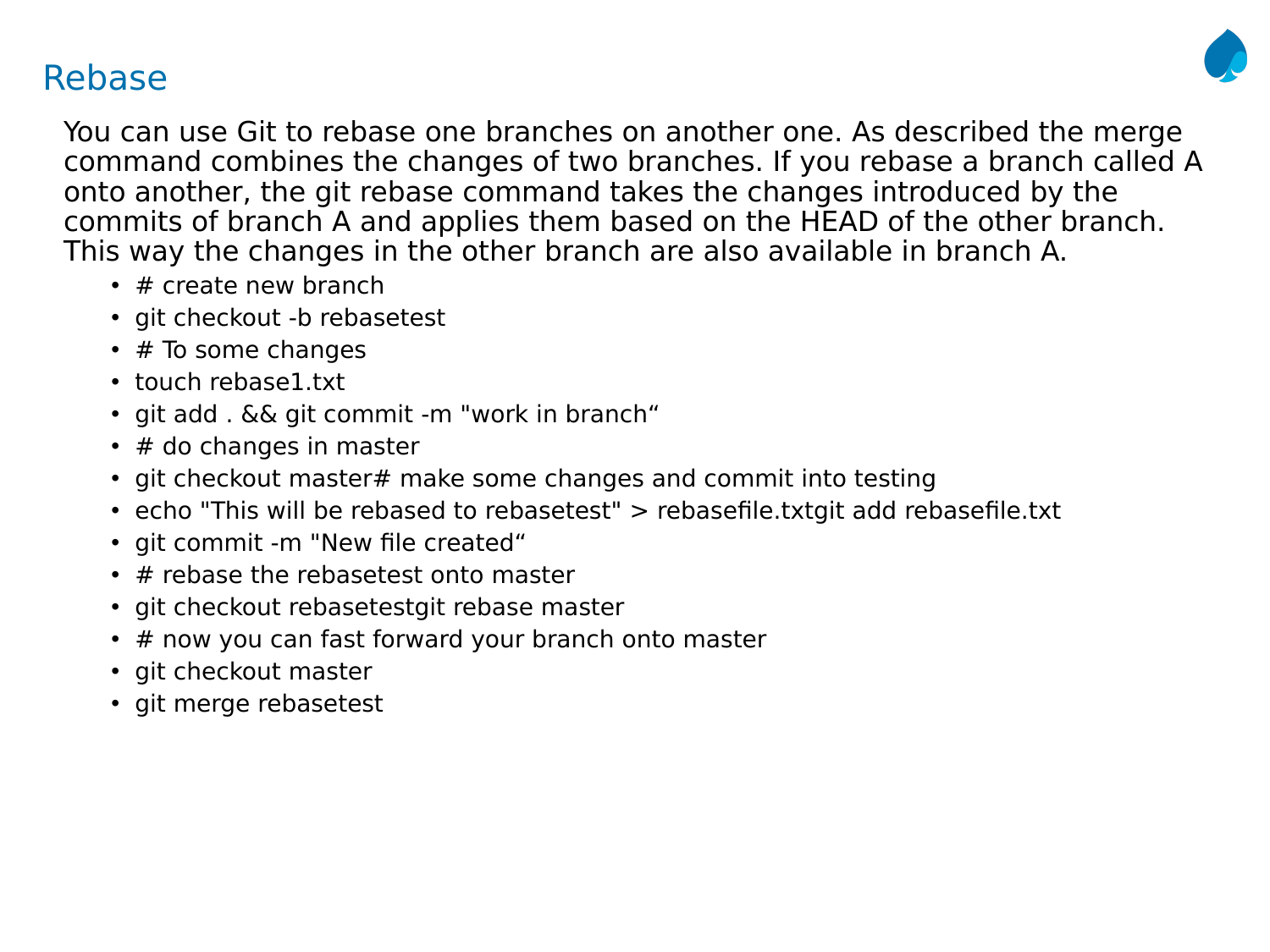

# Rebase
You can use Git to rebase one branches on another one. As described the merge command combines the changes of two branches. If you rebase a branch called A onto another, the git rebase command takes the changes introduced by the commits of branch A and applies them based on the HEAD of the other branch. This way the changes in the other branch are also available in branch A.
# create new branch
git checkout -b rebasetest
# To some changes
touch rebase1.txt
git add . && git commit -m "work in branch“
# do changes in master
git checkout master# make some changes and commit into testing
echo "This will be rebased to rebasetest" > rebasefile.txtgit add rebasefile.txt
git commit -m "New file created“
# rebase the rebasetest onto master
git checkout rebasetestgit rebase master
# now you can fast forward your branch onto master
git checkout master
git merge rebasetest